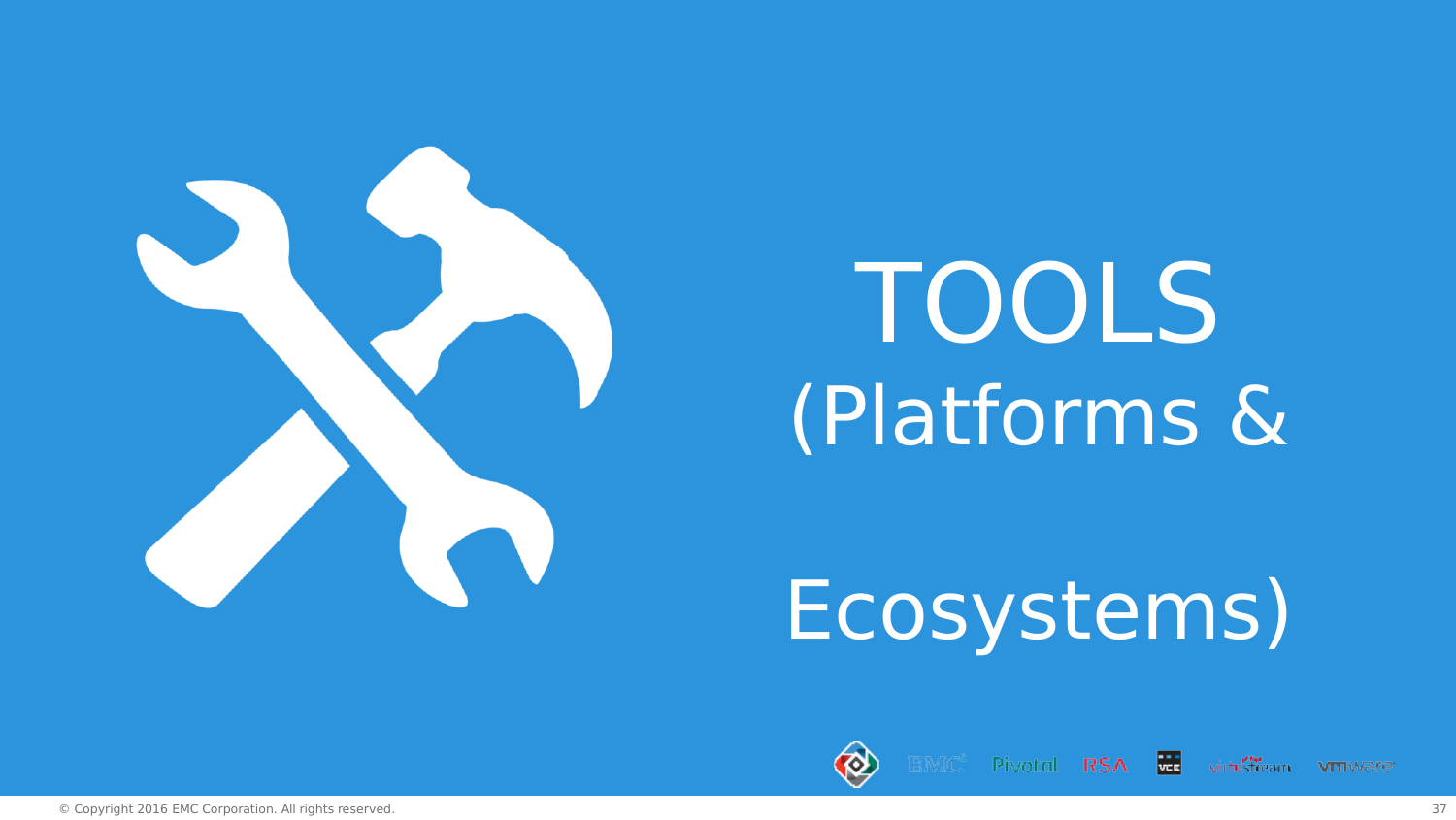

# TOOLS
(Platforms &  Ecosystems)

© Copyright 2016 EMC Corporation. All rights reserved.
37